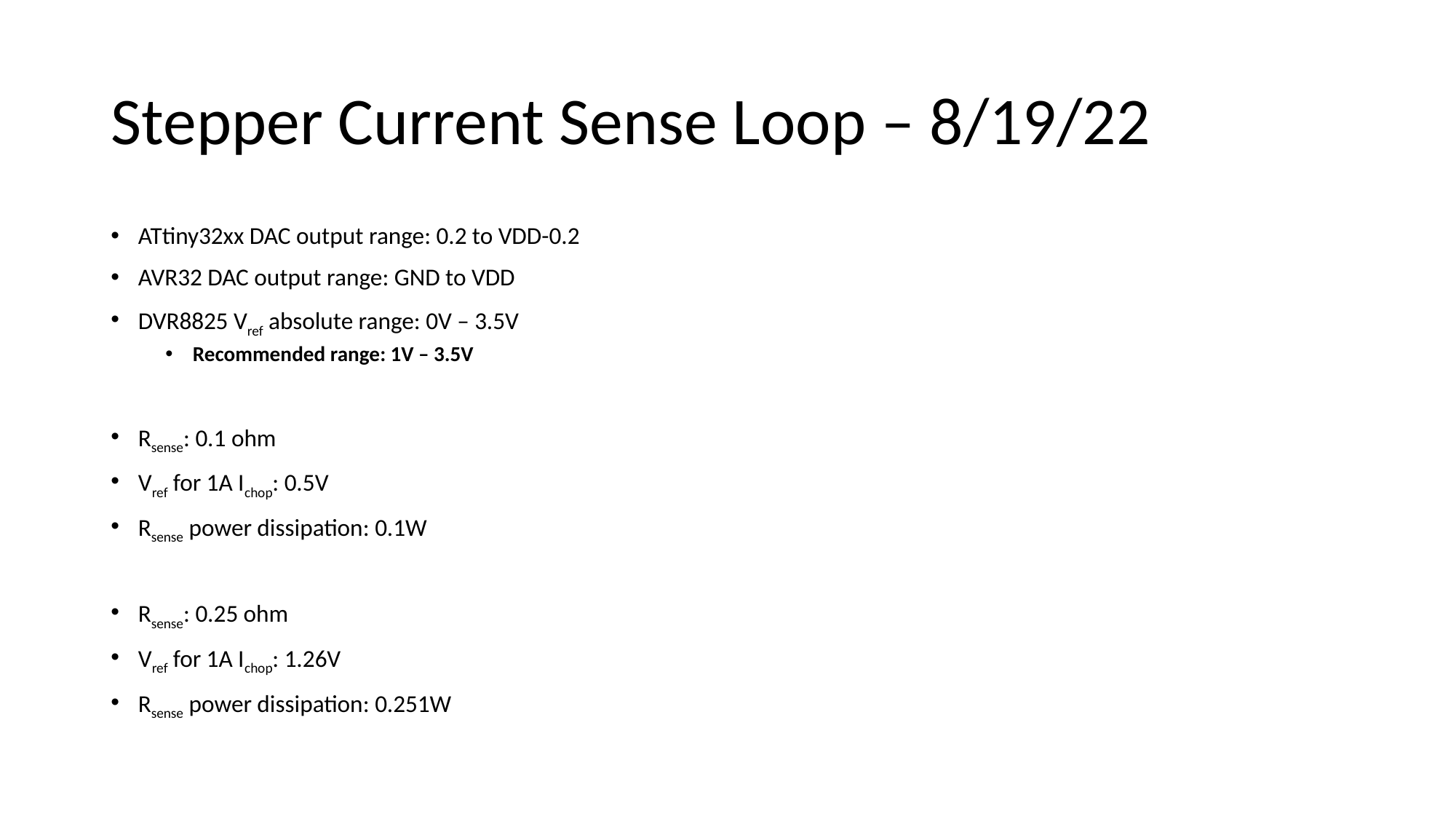

# Stepper Current Sense Loop – 8/19/22
ATtiny32xx DAC output range: 0.2 to VDD-0.2
AVR32 DAC output range: GND to VDD
DVR8825 Vref absolute range: 0V – 3.5V
Recommended range: 1V – 3.5V

Rsense: 0.1 ohm
Vref for 1A Ichop: 0.5V
Rsense power dissipation: 0.1W

Rsense: 0.25 ohm
Vref for 1A Ichop: 1.26V
Rsense power dissipation: 0.251W